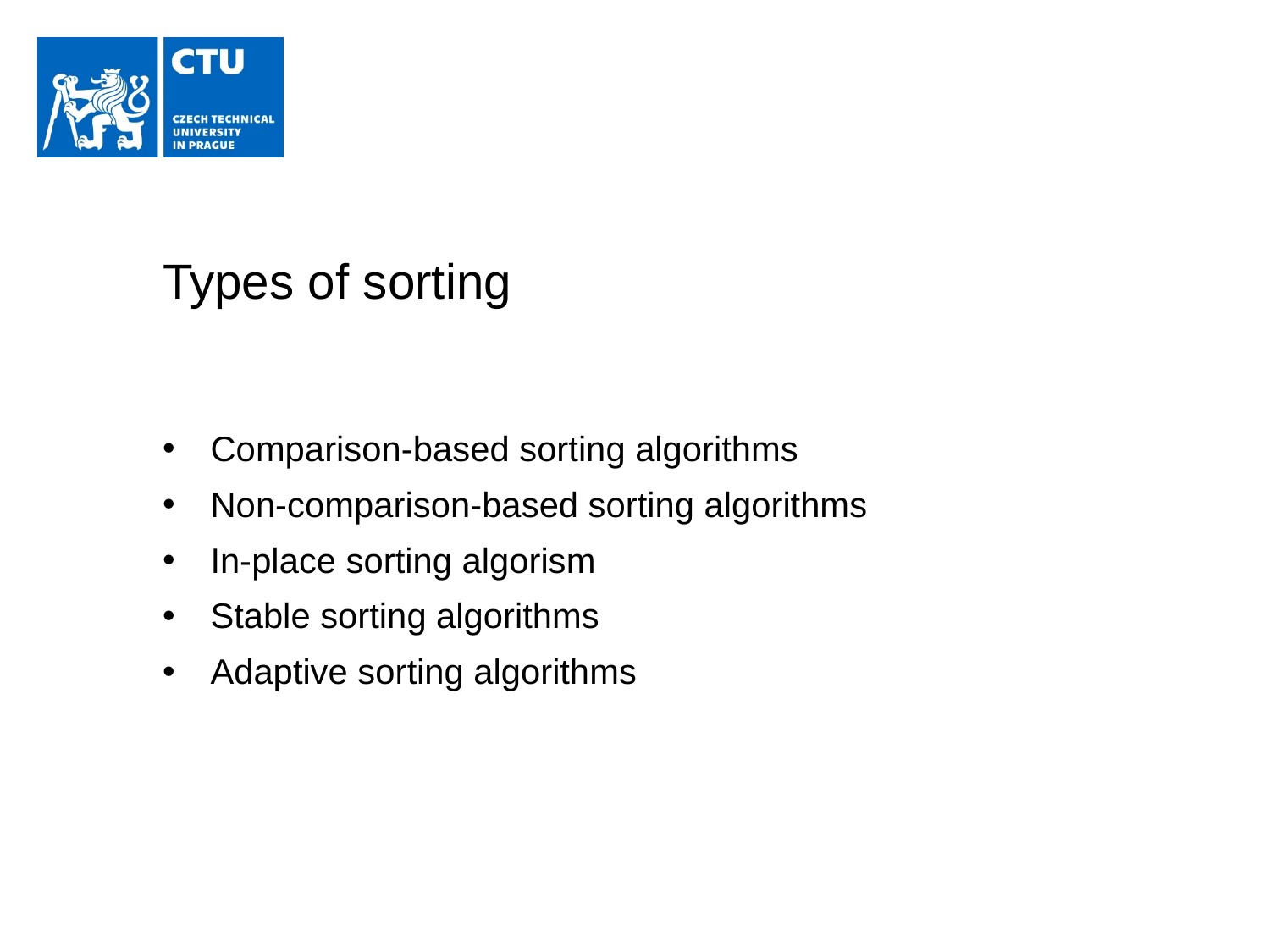

# Types of sorting
Comparison-based sorting algorithms
Non-comparison-based sorting algorithms
In-place sorting algorism
Stable sorting algorithms
Adaptive sorting algorithms